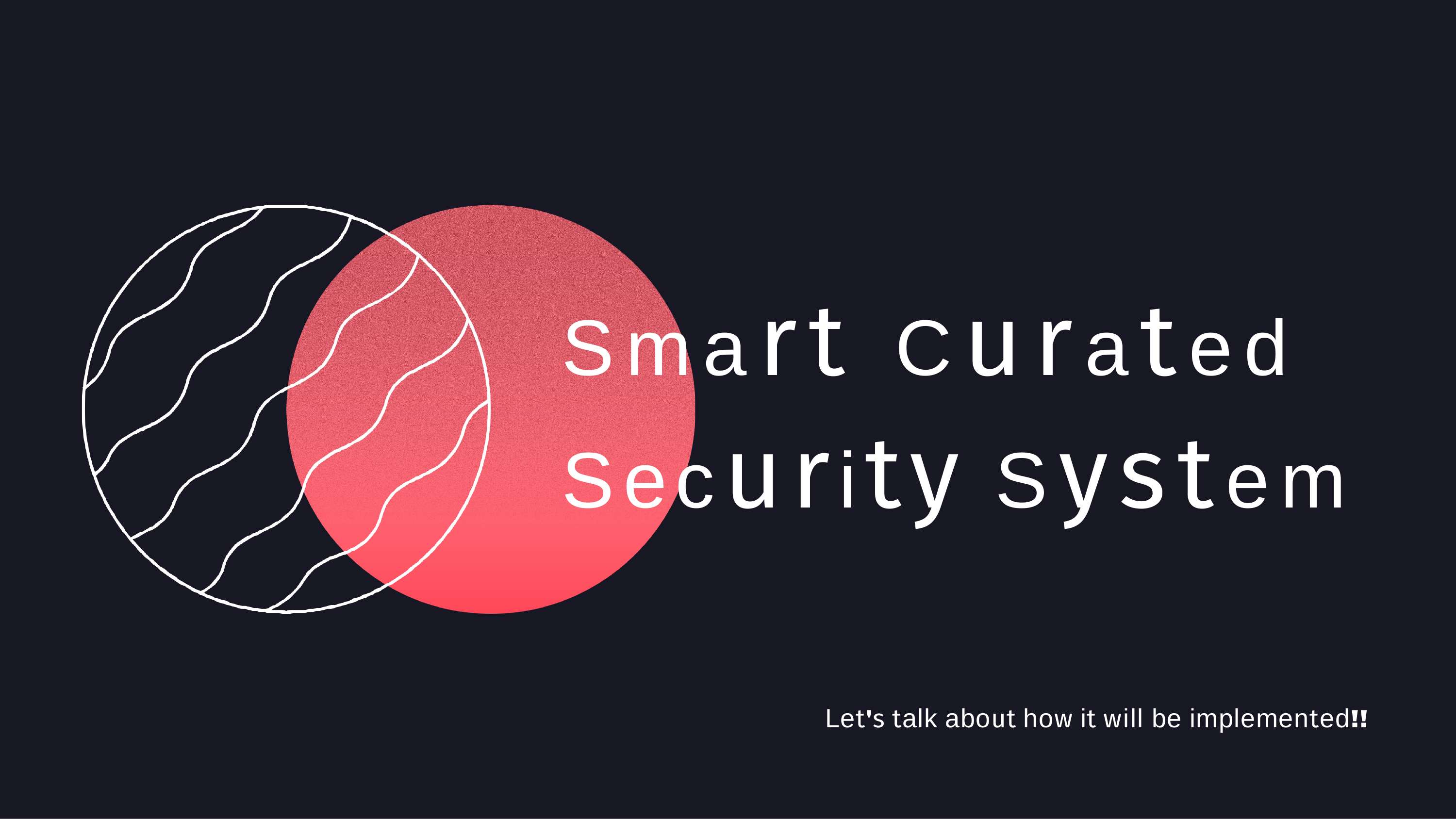

Smart Curated  Security System
Let's talk about how it will be implemented!!